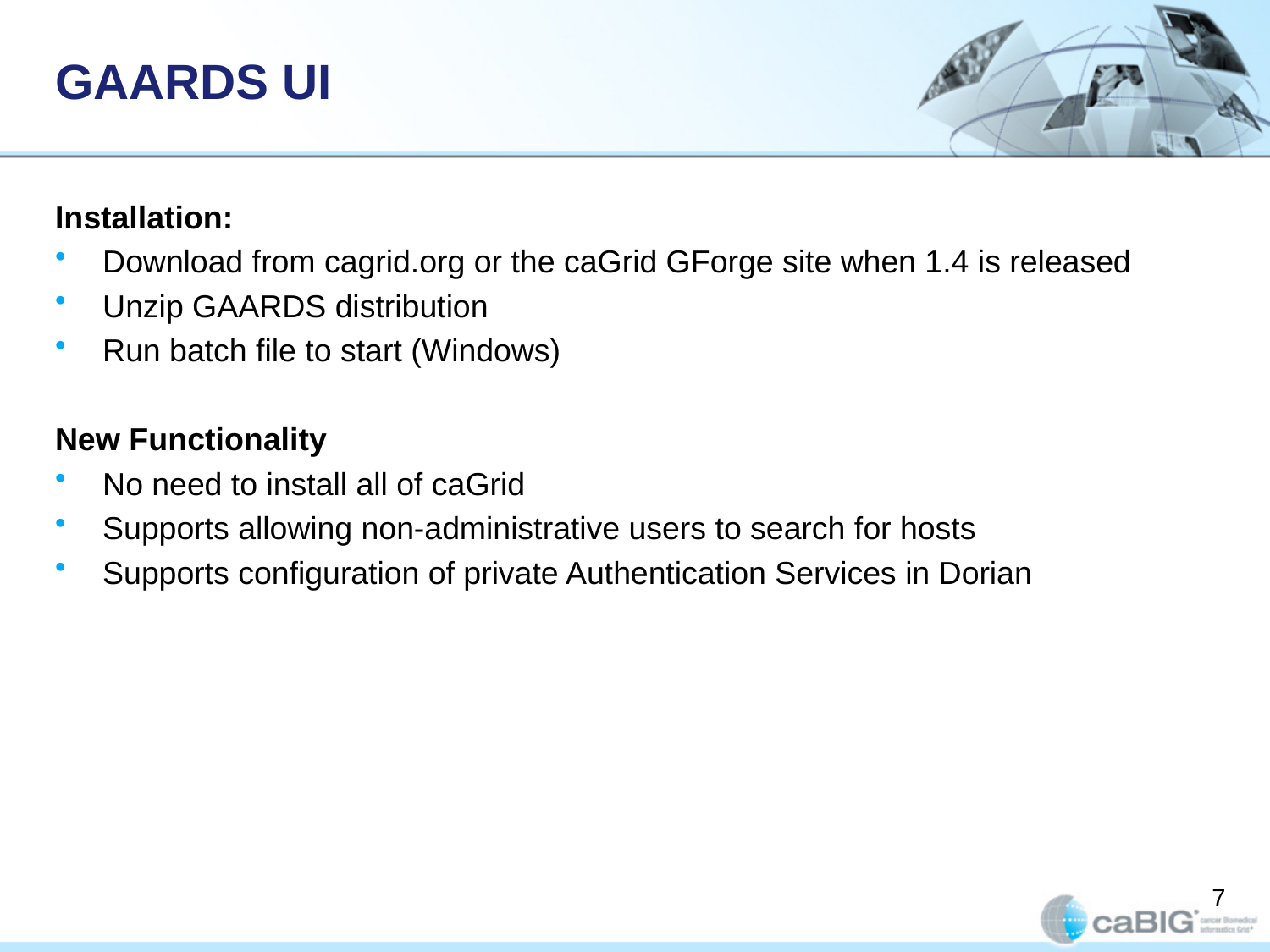

# GAARDS UI
Installation:
Download from cagrid.org or the caGrid GForge site when 1.4 is released
Unzip GAARDS distribution
Run batch file to start (Windows)

New Functionality
No need to install all of caGrid
Supports allowing non-administrative users to search for hosts
Supports configuration of private Authentication Services in Dorian
7